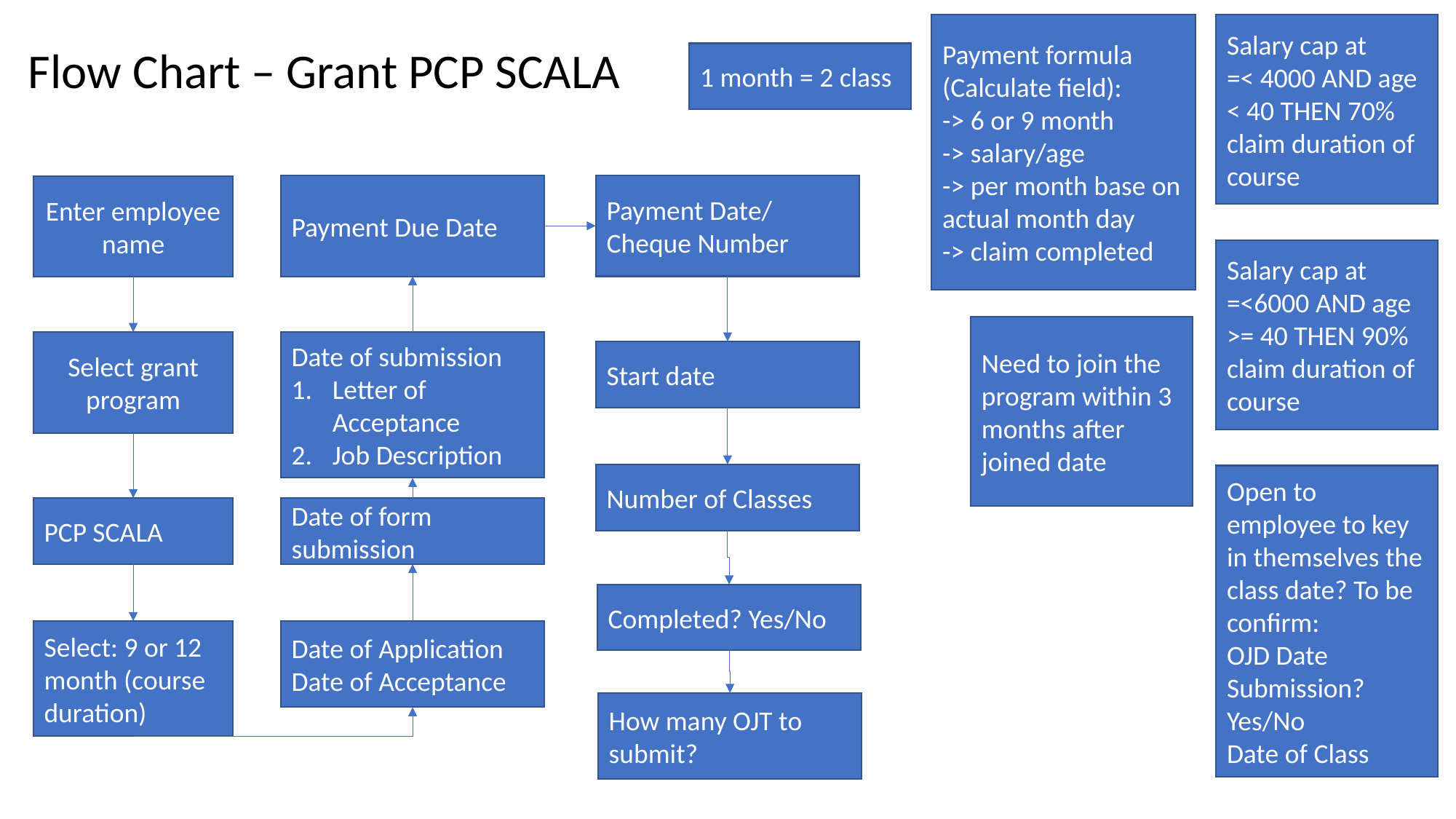

Payment formula
(Calculate field):
-> 6 or 9 month
-> salary/age
-> per month base on actual month day
-> claim completed
Salary cap at
=< 4000 AND age < 40 THEN 70% claim duration of course
# Flow Chart – Grant PCP SCALA
1 month = 2 class
Payment Date/
Cheque Number
Payment Due Date
Enter employee name
Salary cap at
=<6000 AND age >= 40 THEN 90% claim duration of course
Need to join the program within 3 months after joined date
Date of submission
Letter of Acceptance
Job Description
Select grant program
Start date
Number of Classes
Open to employee to key in themselves the class date? To be confirm:
OJD Date Submission? Yes/No
Date of Class
PCP SCALA
Date of form submission
Completed? Yes/No
Date of Application
Date of Acceptance
Select: 9 or 12 month (course duration)
How many OJT to submit?